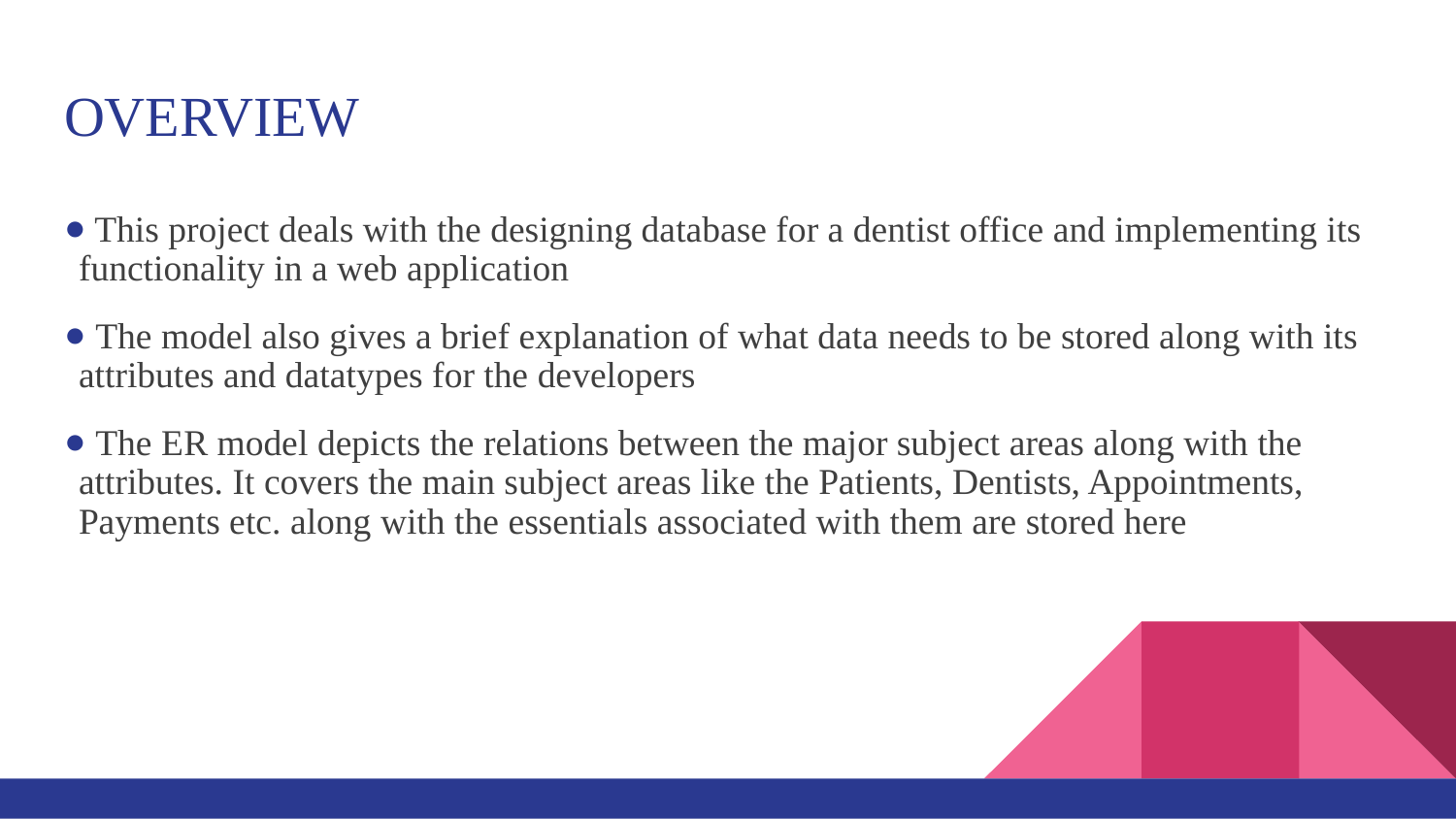

# OVERVIEW
 This project deals with the designing database for a dentist office and implementing its functionality in a web application
 The model also gives a brief explanation of what data needs to be stored along with its attributes and datatypes for the developers
 The ER model depicts the relations between the major subject areas along with the attributes. It covers the main subject areas like the Patients, Dentists, Appointments, Payments etc. along with the essentials associated with them are stored here